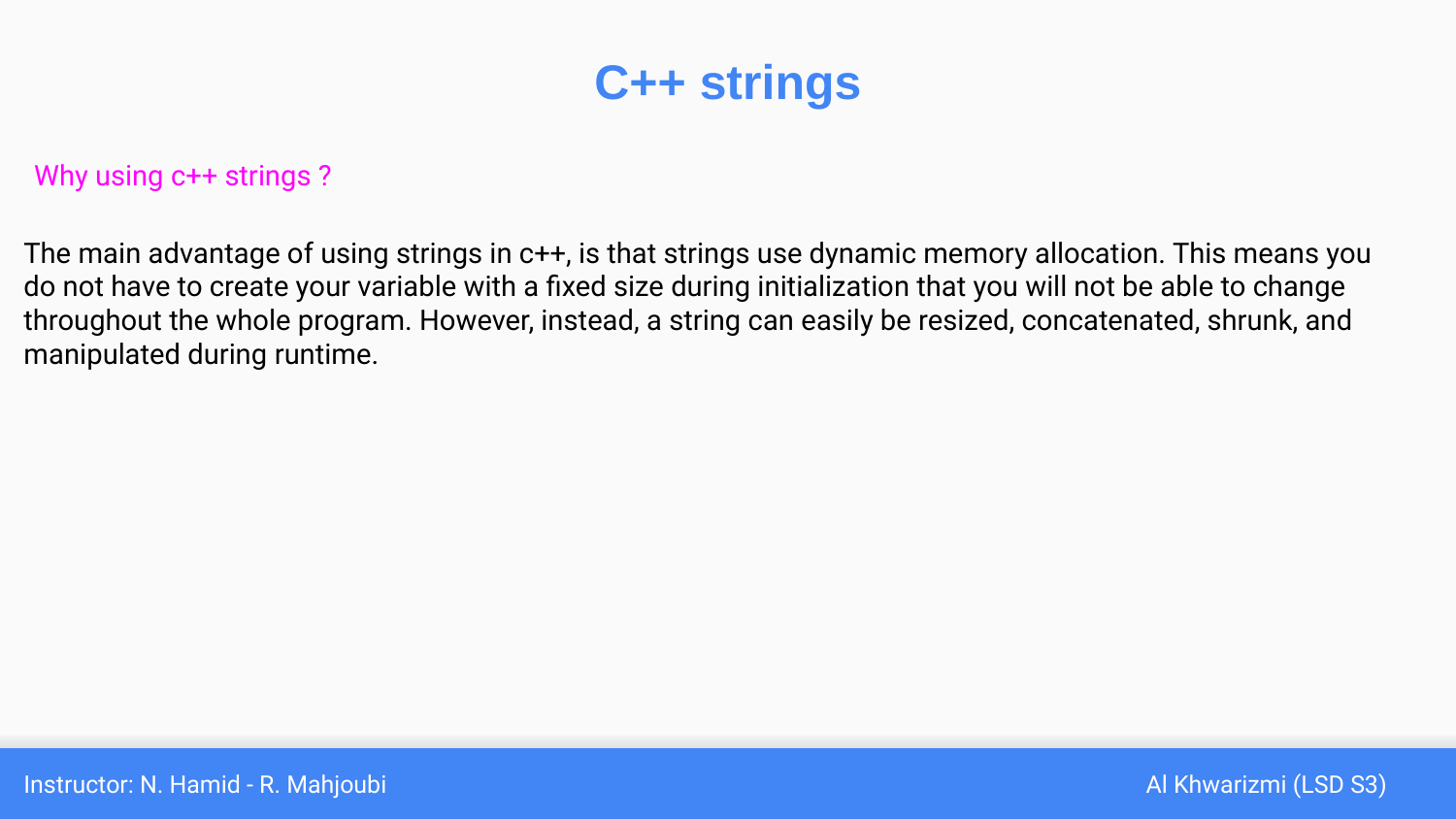

C++ strings
Why using c++ strings ?
The main advantage of using strings in c++, is that strings use dynamic memory allocation. This means you do not have to create your variable with a fixed size during initialization that you will not be able to change throughout the whole program. However, instead, a string can easily be resized, concatenated, shrunk, and manipulated during runtime.
Instructor: N. Hamid - R. Mahjoubi
Al Khwarizmi (LSD S3)